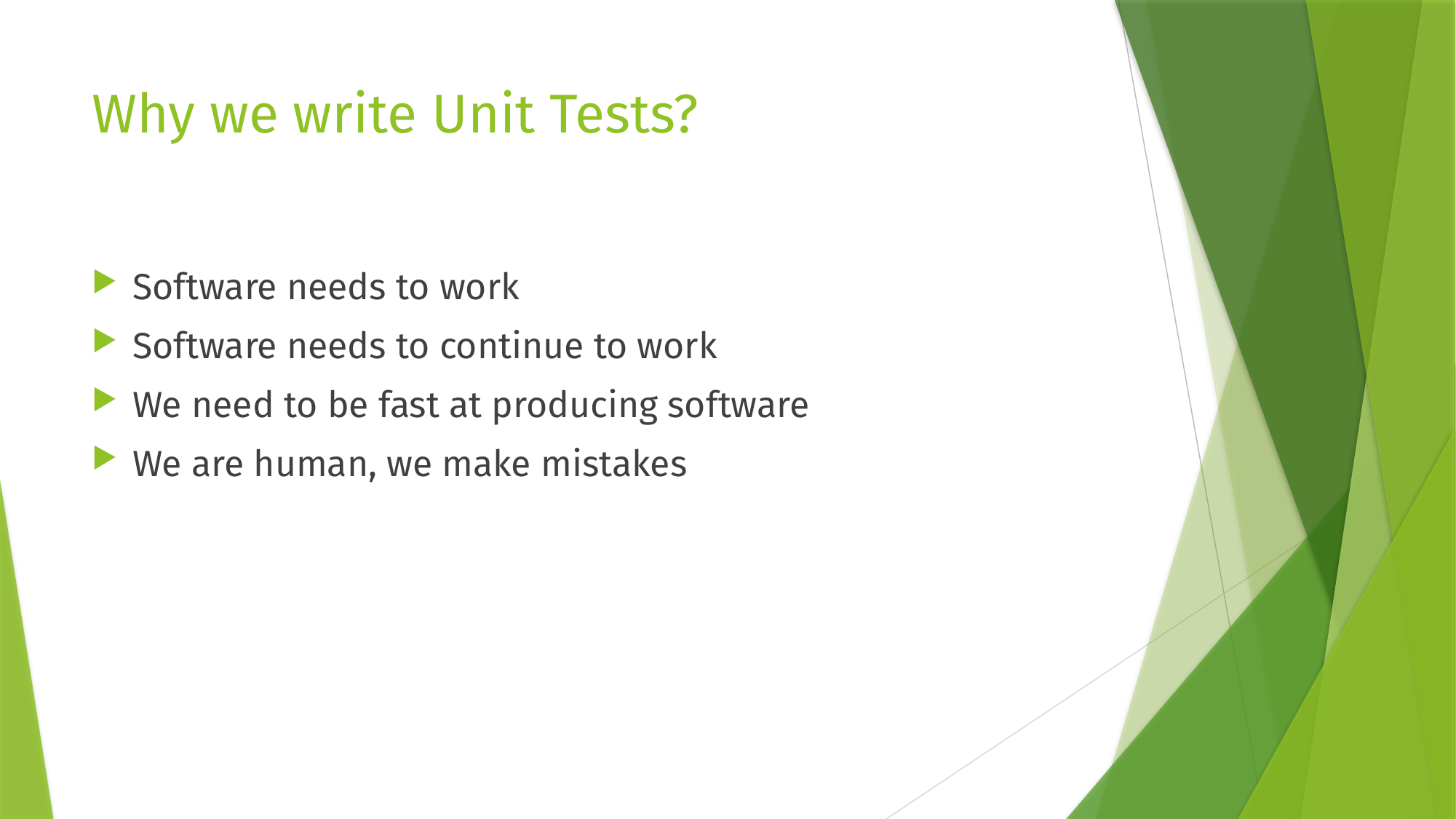

# Why we write Unit Tests?
Software needs to work
Software needs to continue to work
We need to be fast at producing software
We are human, we make mistakes